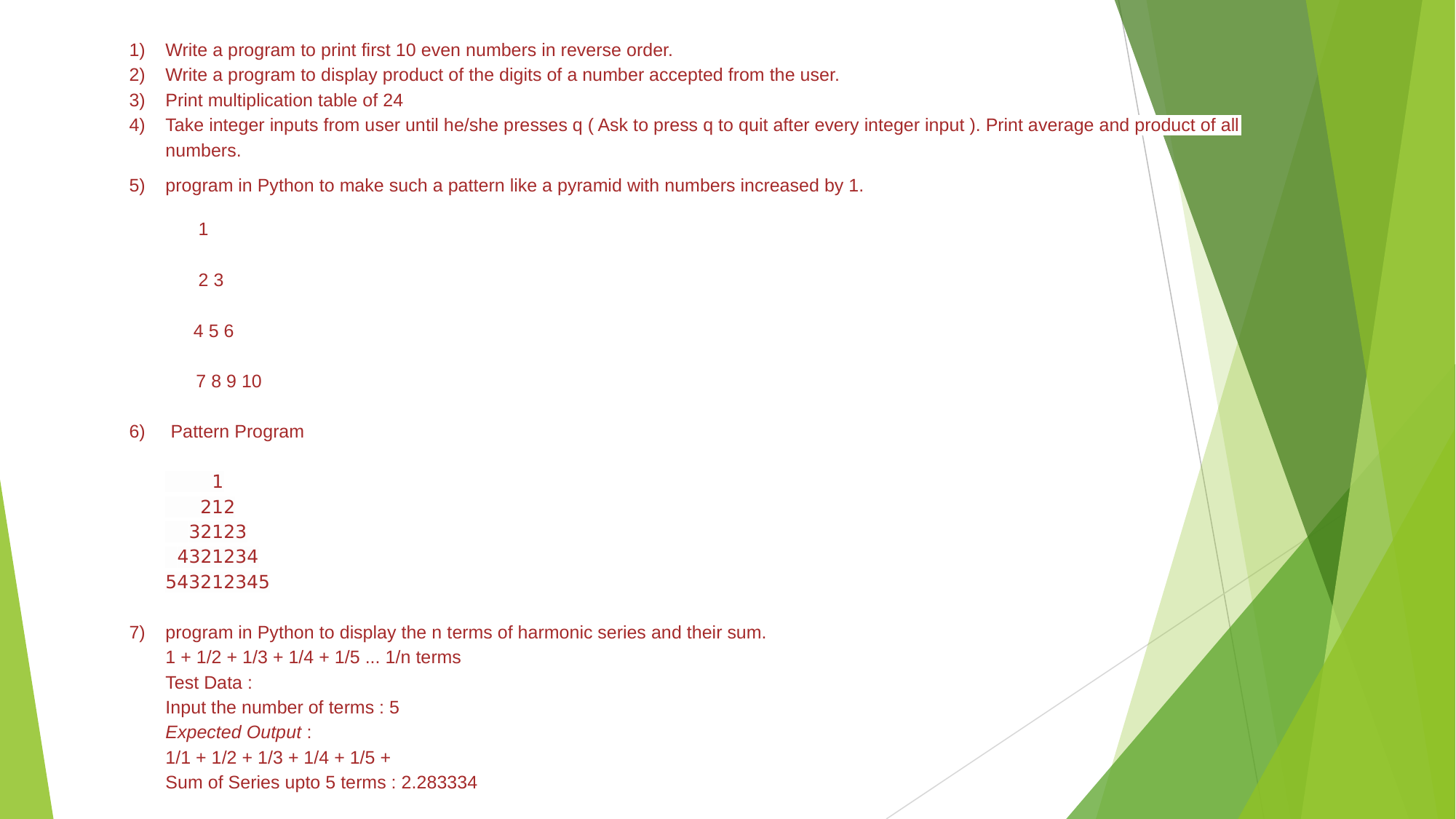

Write a program to print first 10 even numbers in reverse order.
Write a program to display product of the digits of a number accepted from the user.
Print multiplication table of 24
Take integer inputs from user until he/she presses q ( Ask to press q to quit after every integer input ). Print average and product of all numbers.
program in Python to make such a pattern like a pyramid with numbers increased by 1.
  1
  2 3
 4 5 6
      7 8 9 10

 Pattern Program

        1
      212
    32123
  4321234
543212345

program in Python to display the n terms of harmonic series and their sum.
1 + 1/2 + 1/3 + 1/4 + 1/5 ... 1/n terms
Test Data :
Input the number of terms : 5
Expected Output :
1/1 + 1/2 + 1/3 + 1/4 + 1/5 +
Sum of Series upto 5 terms : 2.283334